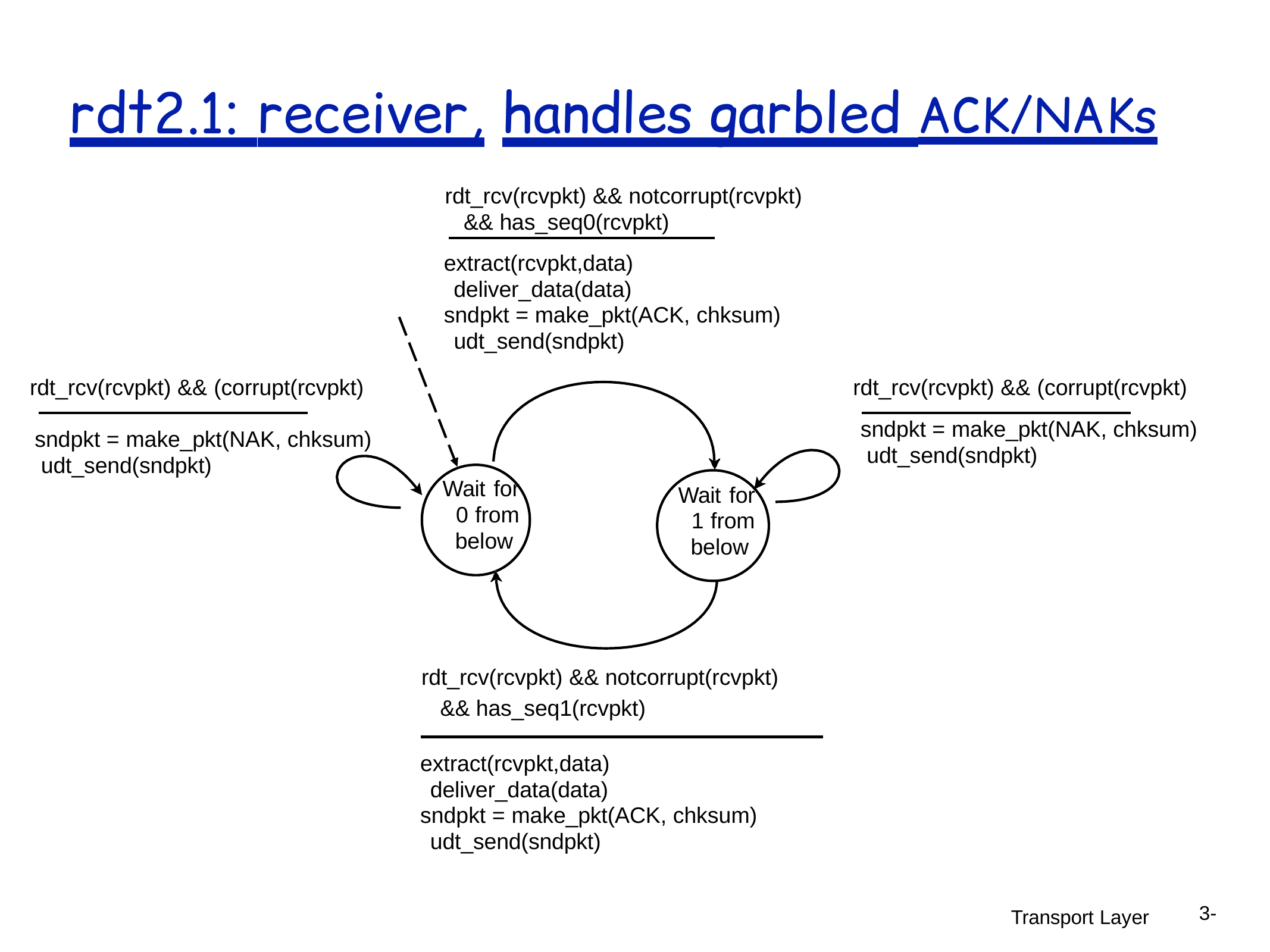

# rdt2.1: receiver,	handles garbled ACK/NAKs
rdt_rcv(rcvpkt) && notcorrupt(rcvpkt)  && has_seq0(rcvpkt)
extract(rcvpkt,data)  deliver_data(data)
sndpkt = make_pkt(ACK, chksum)  udt_send(sndpkt)

rdt_rcv(rcvpkt) && (corrupt(rcvpkt)
rdt_rcv(rcvpkt) && (corrupt(rcvpkt)

sndpkt = make_pkt(NAK, chksum)  udt_send(sndpkt)

sndpkt = make_pkt(NAK, chksum)  udt_send(sndpkt)

Wait for  0 from  below

Wait for  1 from  below

rdt_rcv(rcvpkt) && notcorrupt(rcvpkt)  && has_seq1(rcvpkt)

extract(rcvpkt,data)  deliver_data(data)
sndpkt = make_pkt(ACK, chksum)  udt_send(sndpkt)

3-
Transport Layer